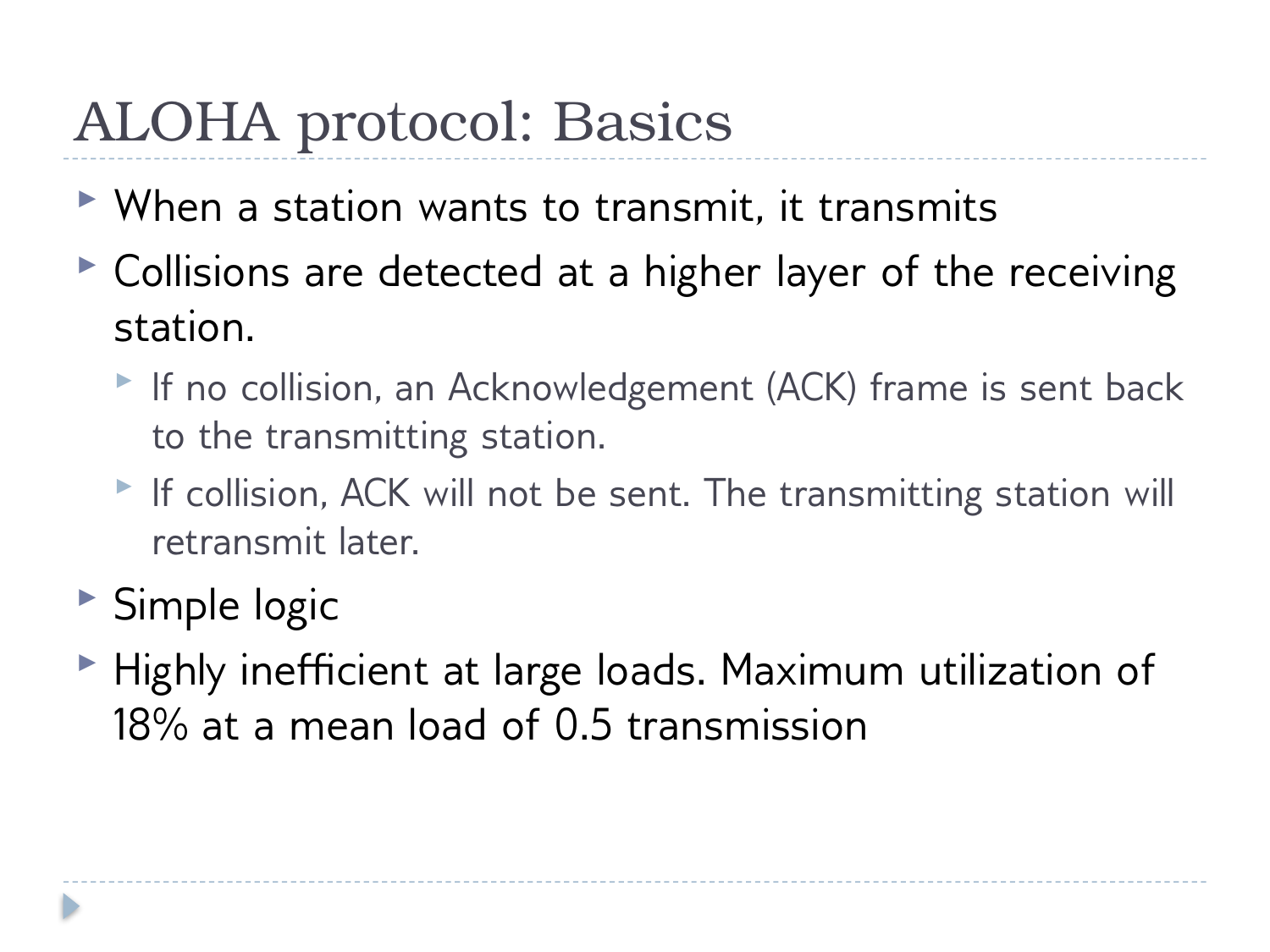

# ALOHA protocol: Basics
When a station wants to transmit, it transmits
Collisions are detected at a higher layer of the receiving station.
If no collision, an Acknowledgement (ACK) frame is sent back to the transmitting station.
If collision, ACK will not be sent. The transmitting station will retransmit later.
Simple logic
Highly inefficient at large loads. Maximum utilization of 18% at a mean load of 0.5 transmission